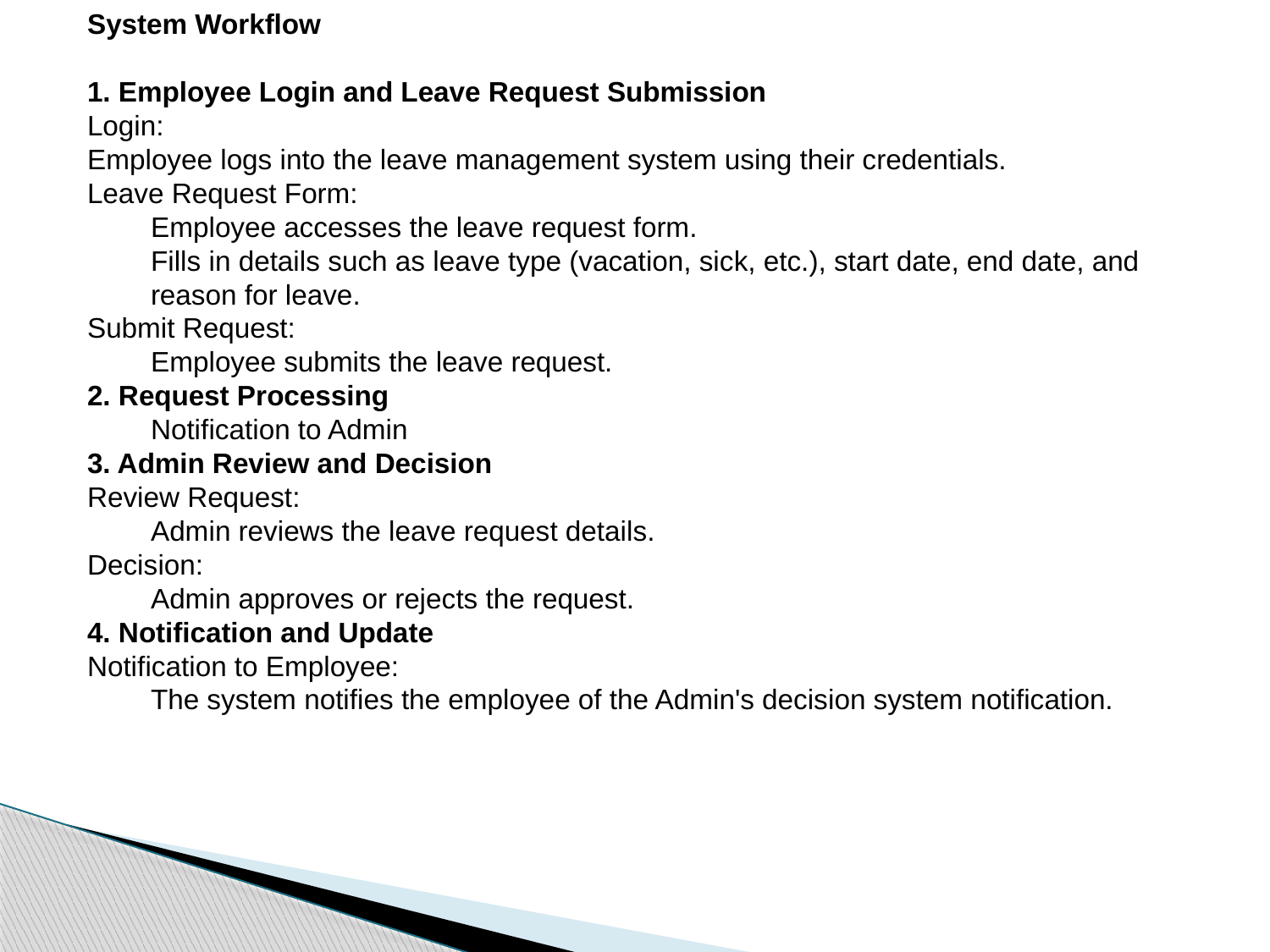

System Workflow

1. Employee Login and Leave Request Submission
Login:
Employee logs into the leave management system using their credentials.
Leave Request Form:
Employee accesses the leave request form.
Fills in details such as leave type (vacation, sick, etc.), start date, end date, and reason for leave.
Submit Request:
Employee submits the leave request.
2. Request Processing
Notification to Admin
3. Admin Review and Decision
Review Request:
Admin reviews the leave request details.
Decision:
Admin approves or rejects the request.
4. Notification and Update
Notification to Employee:
The system notifies the employee of the Admin's decision system notification.